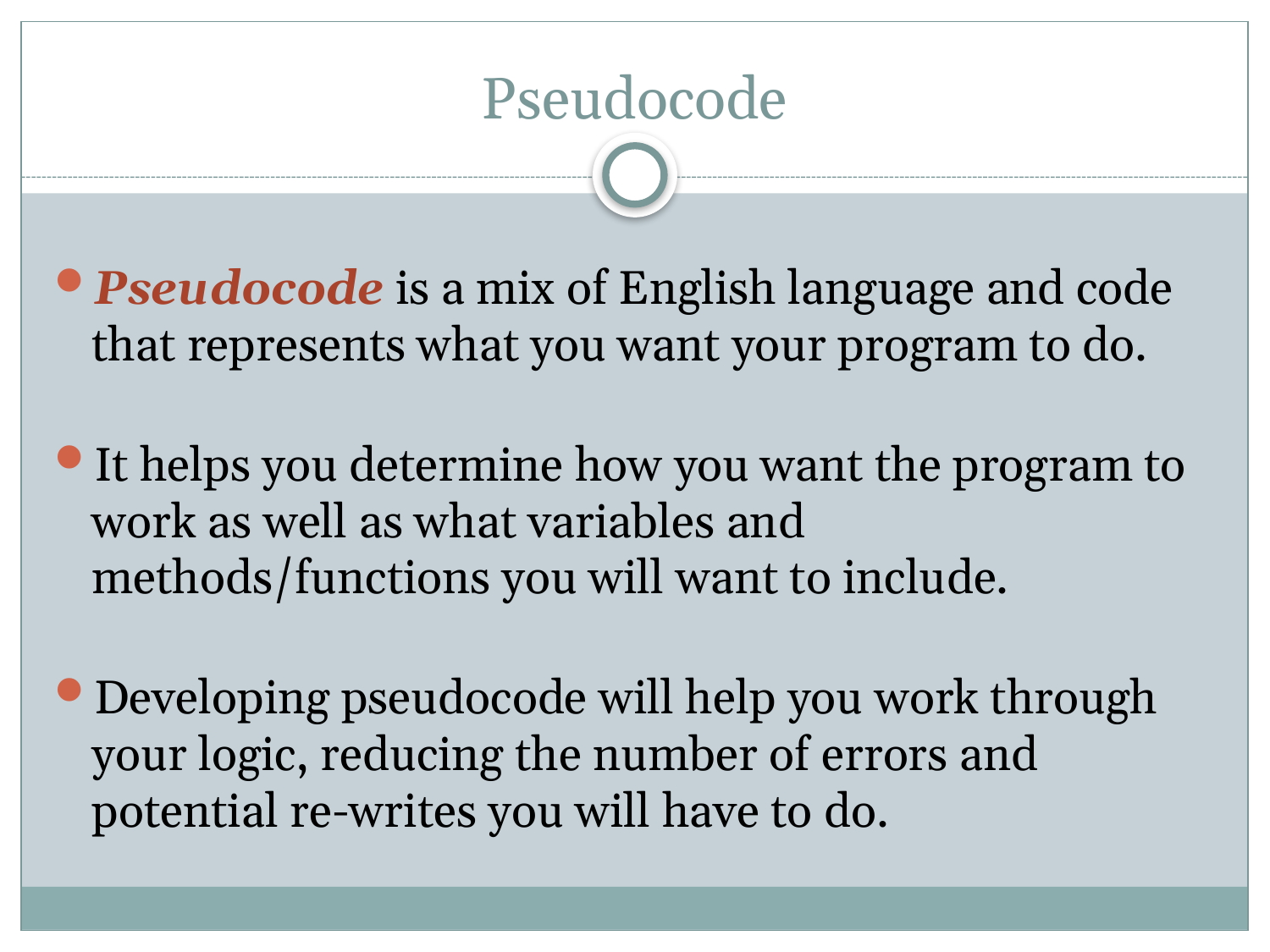

# Pseudocode

Pseudocode is a mix of English language and code that represents what you want your program to do.

It helps you determine how you want the program to work as well as what variables and methods/functions you will want to include.

Developing pseudocode will help you work through your logic, reducing the number of errors and potential re-writes you will have to do.